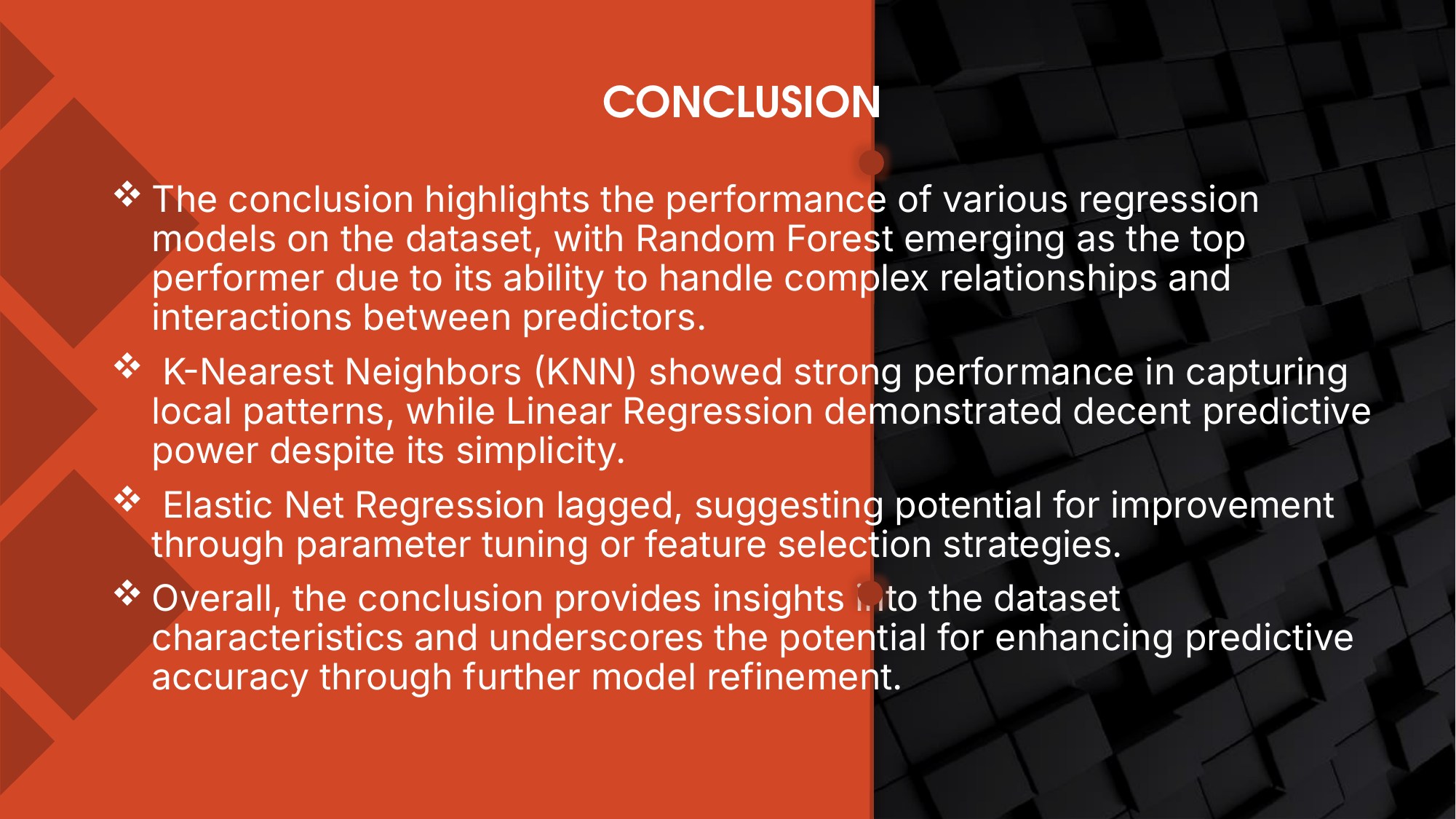

CONCLUSION

The conclusion highlights the performance of various regression models on the dataset, with Random Forest emerging as the top performer due to its ability to handle complex relationships and interactions between predictors.
 K-Nearest Neighbors (KNN) showed strong performance in capturing local patterns, while Linear Regression demonstrated decent predictive power despite its simplicity.
 Elastic Net Regression lagged, suggesting potential for improvement through parameter tuning or feature selection strategies.
Overall, the conclusion provides insights into the dataset characteristics and underscores the potential for enhancing predictive accuracy through further model refinement.